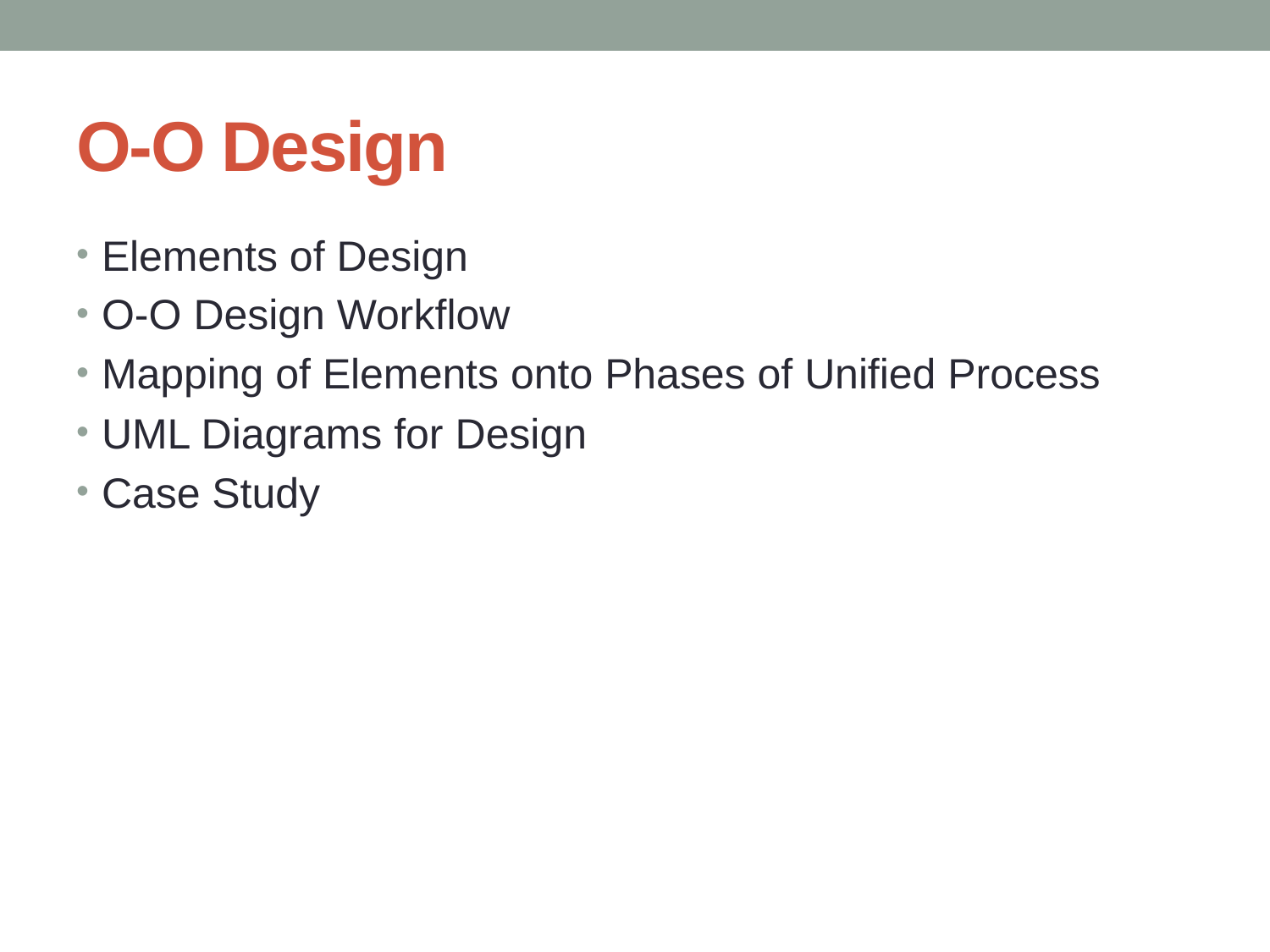

# O-O Design
Elements of Design
O-O Design Workflow
Mapping of Elements onto Phases of Unified Process
UML Diagrams for Design
Case Study